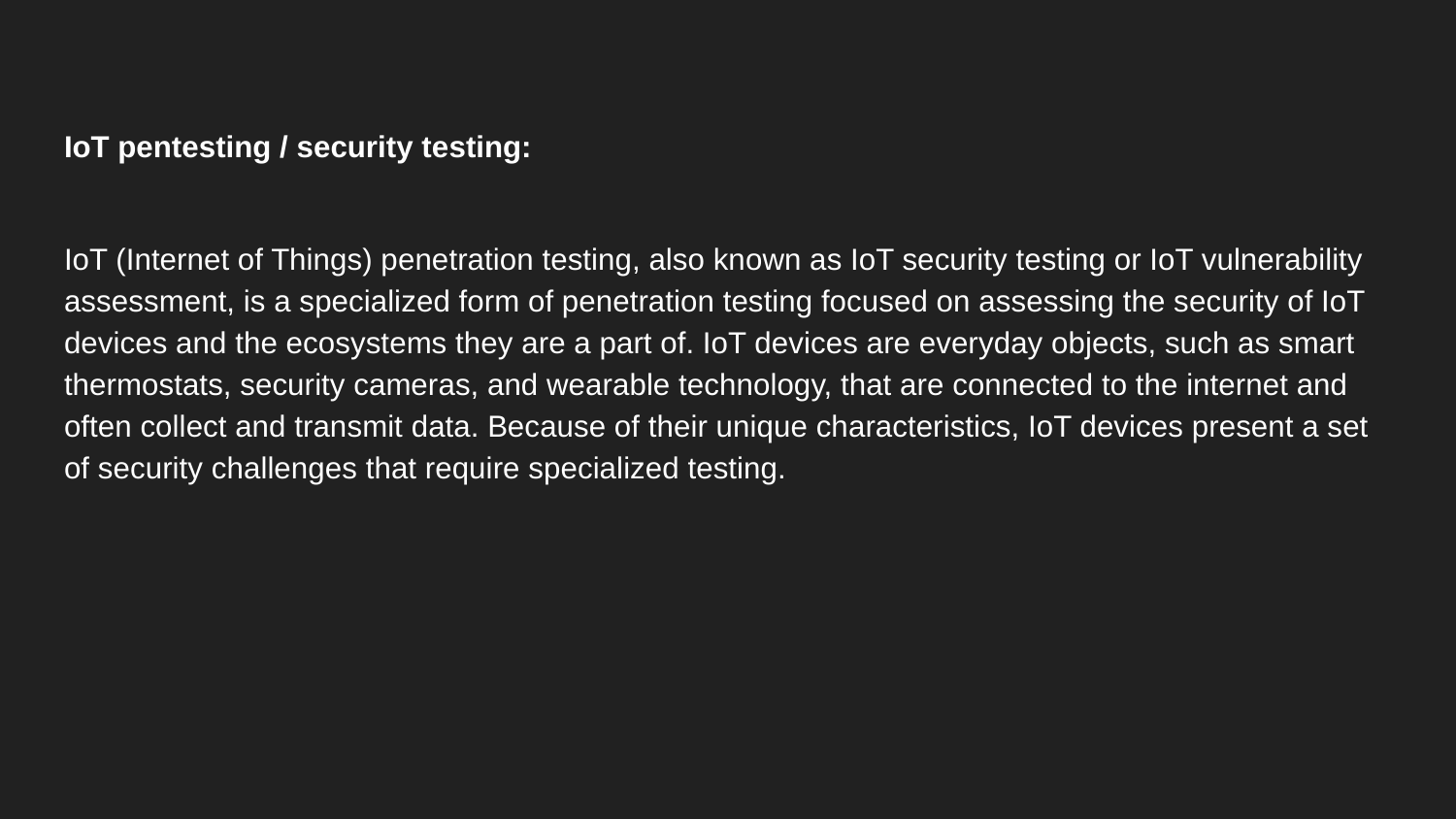

# IoT pentesting / security testing:
IoT (Internet of Things) penetration testing, also known as IoT security testing or IoT vulnerability assessment, is a specialized form of penetration testing focused on assessing the security of IoT devices and the ecosystems they are a part of. IoT devices are everyday objects, such as smart thermostats, security cameras, and wearable technology, that are connected to the internet and often collect and transmit data. Because of their unique characteristics, IoT devices present a set of security challenges that require specialized testing.